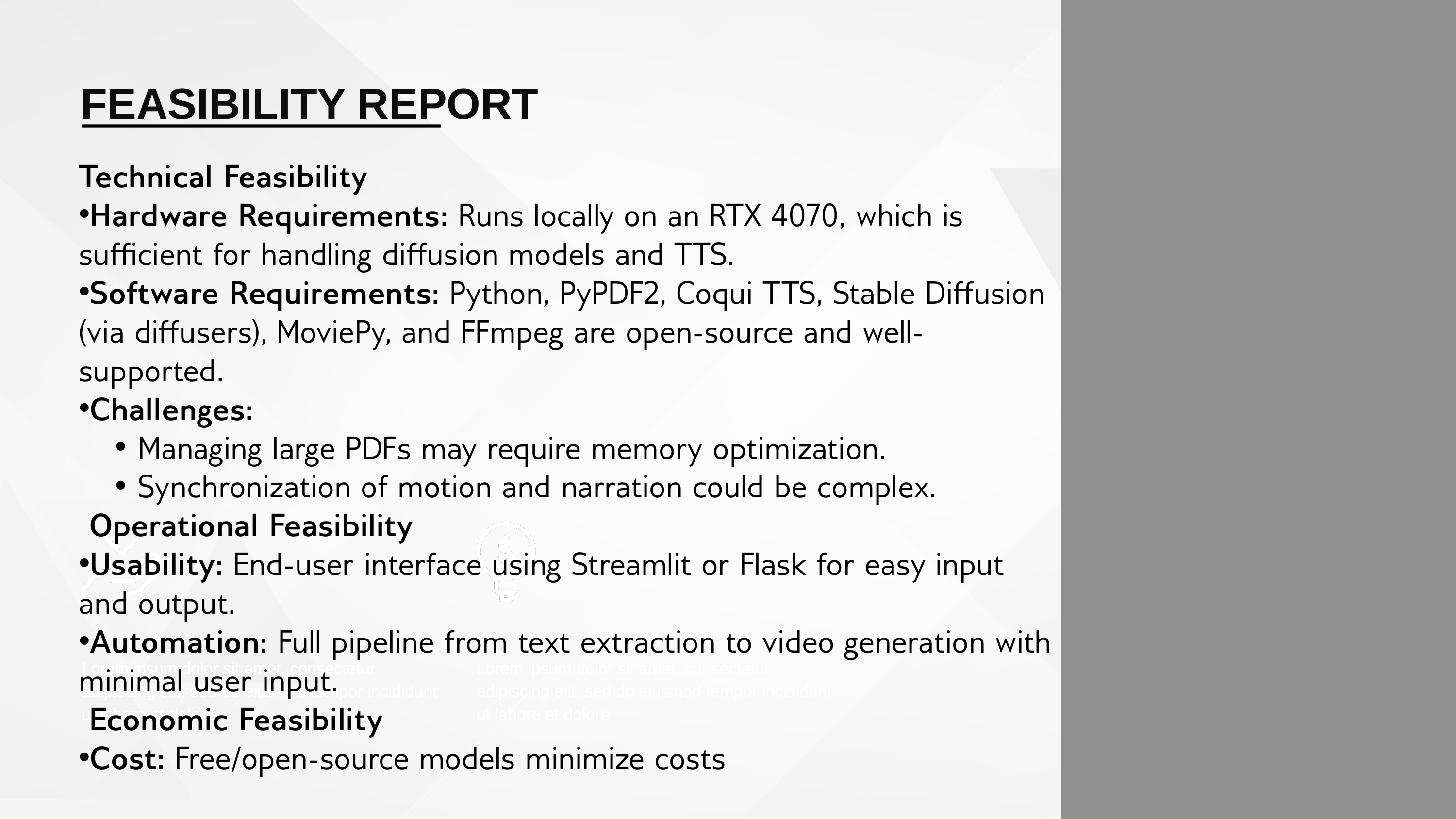

FEASIBILITY REPORT

Technical Feasibility
Hardware Requirements: Runs locally on an RTX 4070, which is sufficient for handling diffusion models and TTS.
Software Requirements: Python, PyPDF2, Coqui TTS, Stable Diffusion (via diffusers), MoviePy, and FFmpeg are open-source and well-supported.
Challenges:
Managing large PDFs may require memory optimization.
Synchronization of motion and narration could be complex.
 Operational Feasibility
Usability: End-user interface using Streamlit or Flask for easy input and output.
Automation: Full pipeline from text extraction to video generation with minimal user input.
 Economic Feasibility
Cost: Free/open-source models minimize costs

Lorem ipsum dolor sit amet, consectetur adipiscing elit, sed do eiusmod tempor incididunt ut labore et dolore
Lorem ipsum dolor sit amet, consectetur adipiscing elit, sed do eiusmod tempor incididunt ut labore et dolore